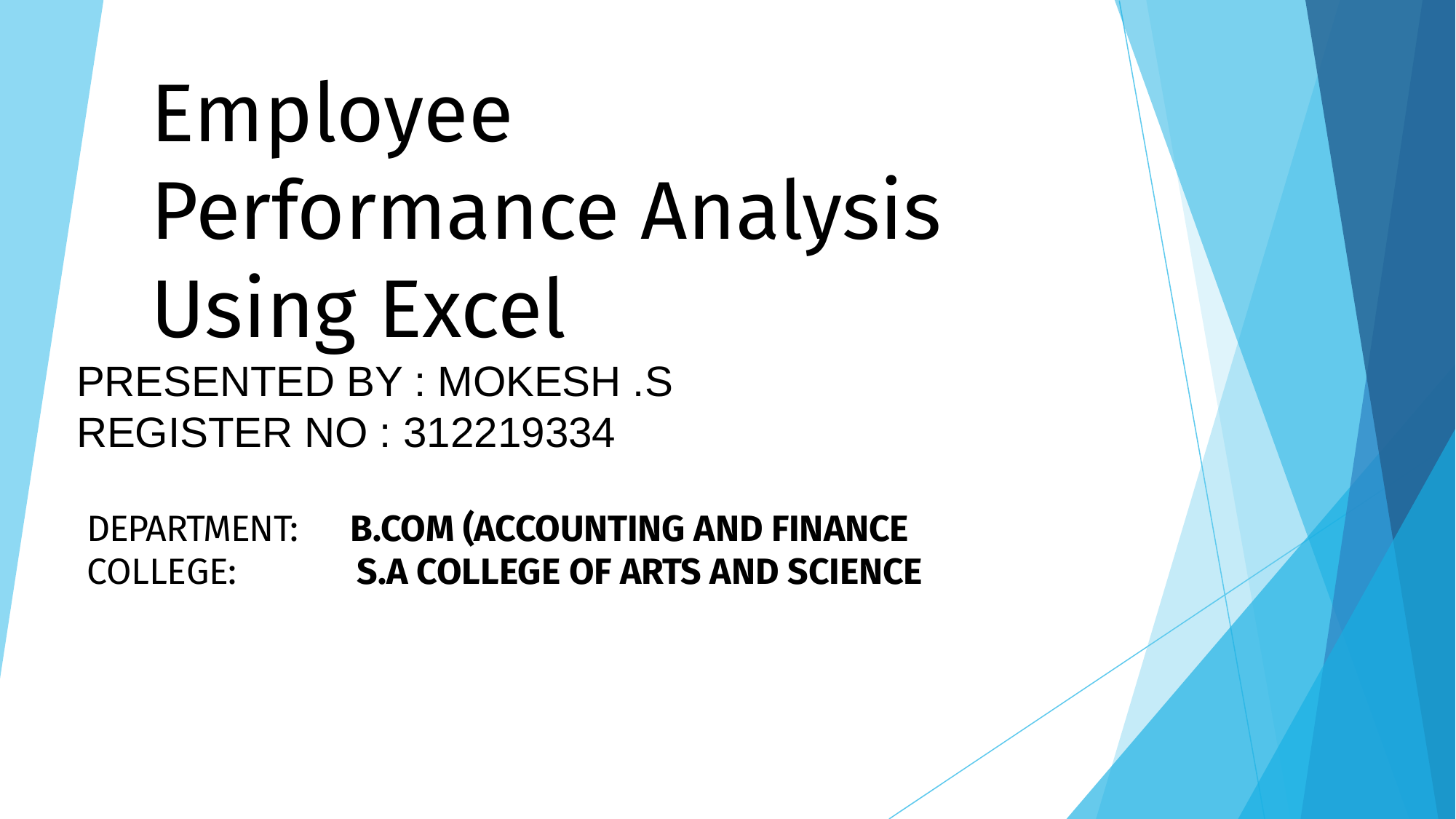

# Employee Performance Analysis Using Excel
PRESENTED BY : MOKESH .S
REGISTER NO : 312219334

DEPARTMENT:
COLLEGE:
B.COM (ACCOUNTING AND FINANCE
S.A COLLEGE OF ARTS AND SCIENCE